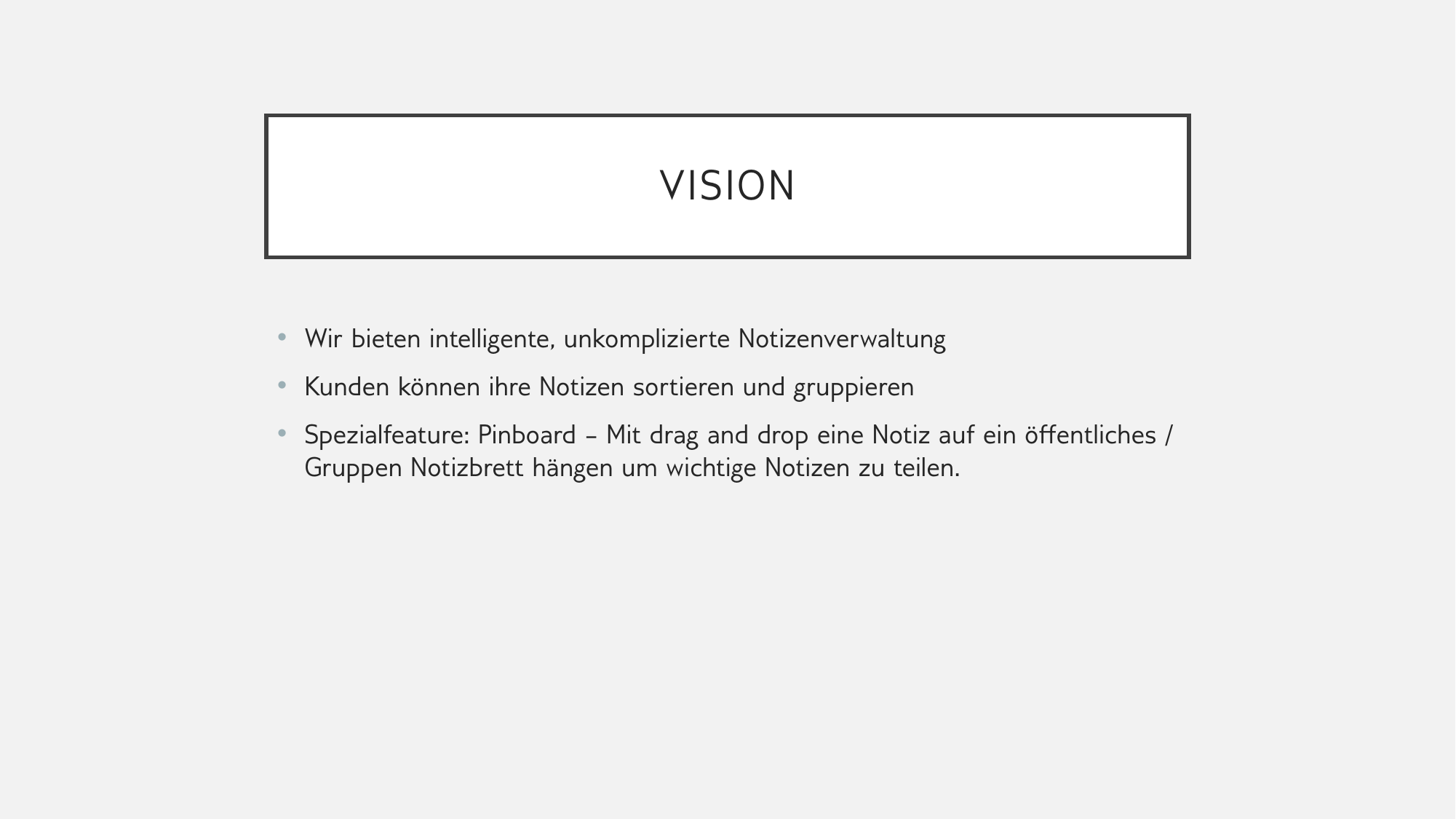

# VISIOn
Wir bieten intelligente, unkomplizierte Notizenverwaltung
Kunden können ihre Notizen sortieren und gruppieren
Spezialfeature: Pinboard – Mit drag and drop eine Notiz auf ein öffentliches / Gruppen Notizbrett hängen um wichtige Notizen zu teilen.